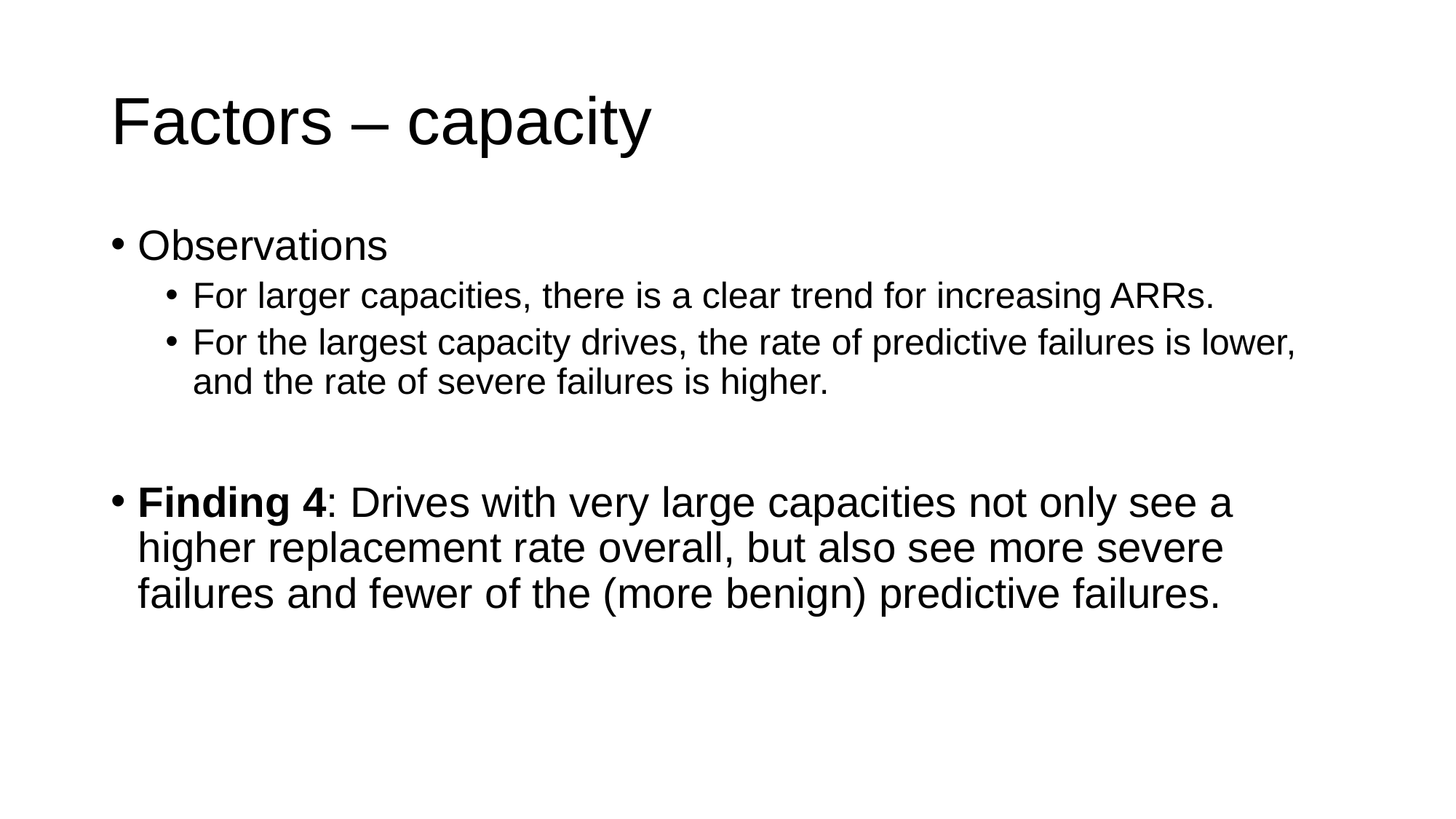

# Factors – capacity
Observations
For larger capacities, there is a clear trend for increasing ARRs.
For the largest capacity drives, the rate of predictive failures is lower, and the rate of severe failures is higher.
Finding 4: Drives with very large capacities not only see a higher replacement rate overall, but also see more severe failures and fewer of the (more benign) predictive failures.